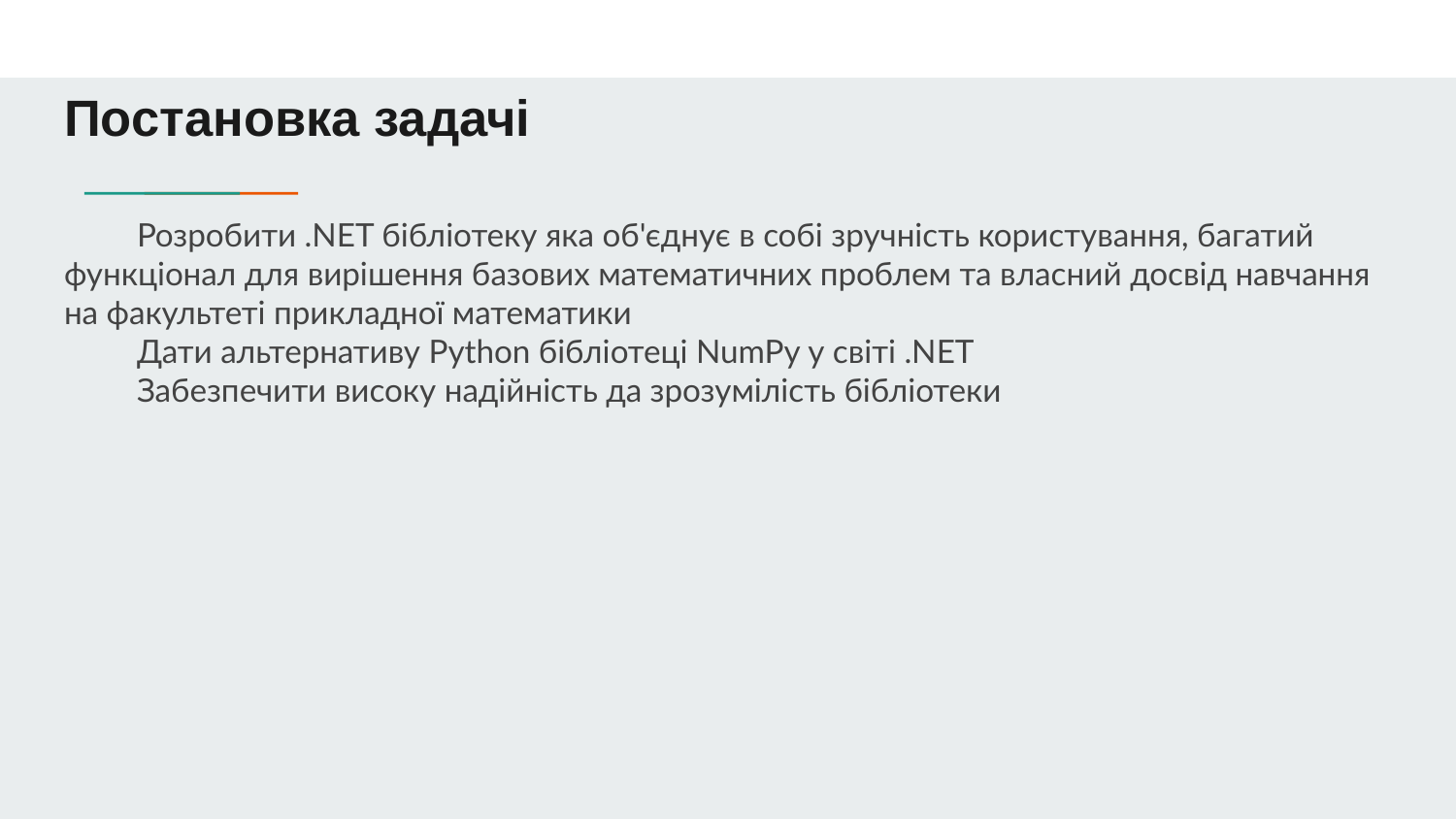

# Постановка задачі
Розробити .NET бібліотеку яка об'єднує в собі зручність користування, багатий функціонал для вирішення базових математичних проблем та власний досвід навчання на факультеті прикладної математики
Дати альтернативу Python бібліотеці NumPy у світі .NET
Забезпечити високу надійність да зрозумілість бібліотеки